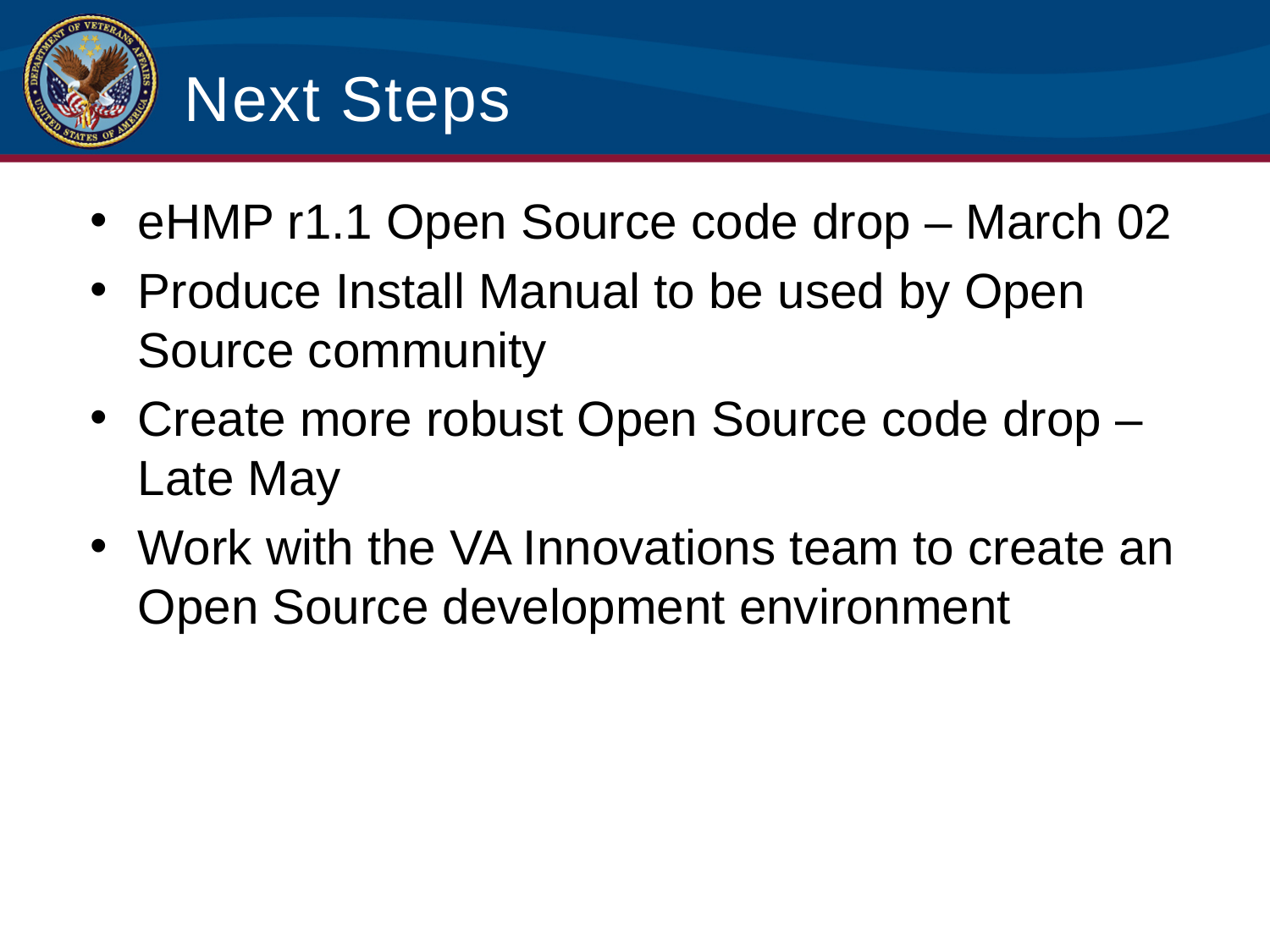

# Next Steps
eHMP r1.1 Open Source code drop – March 02
Produce Install Manual to be used by Open Source community
Create more robust Open Source code drop – Late May
Work with the VA Innovations team to create an Open Source development environment